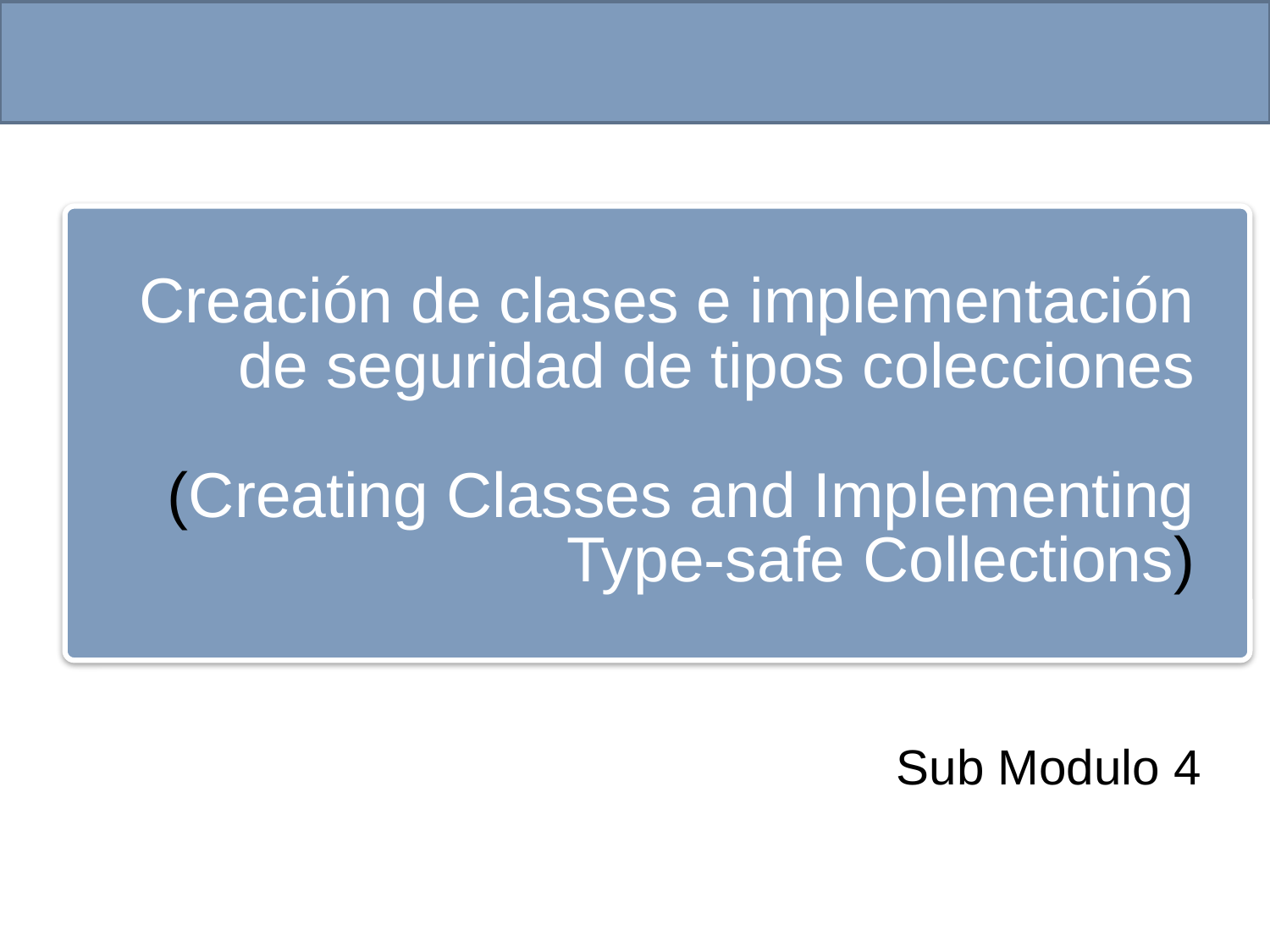

# Creación de clases e implementación de seguridad de tipos colecciones (Creating Classes and Implementing Type-safe Collections)
Sub Modulo 4